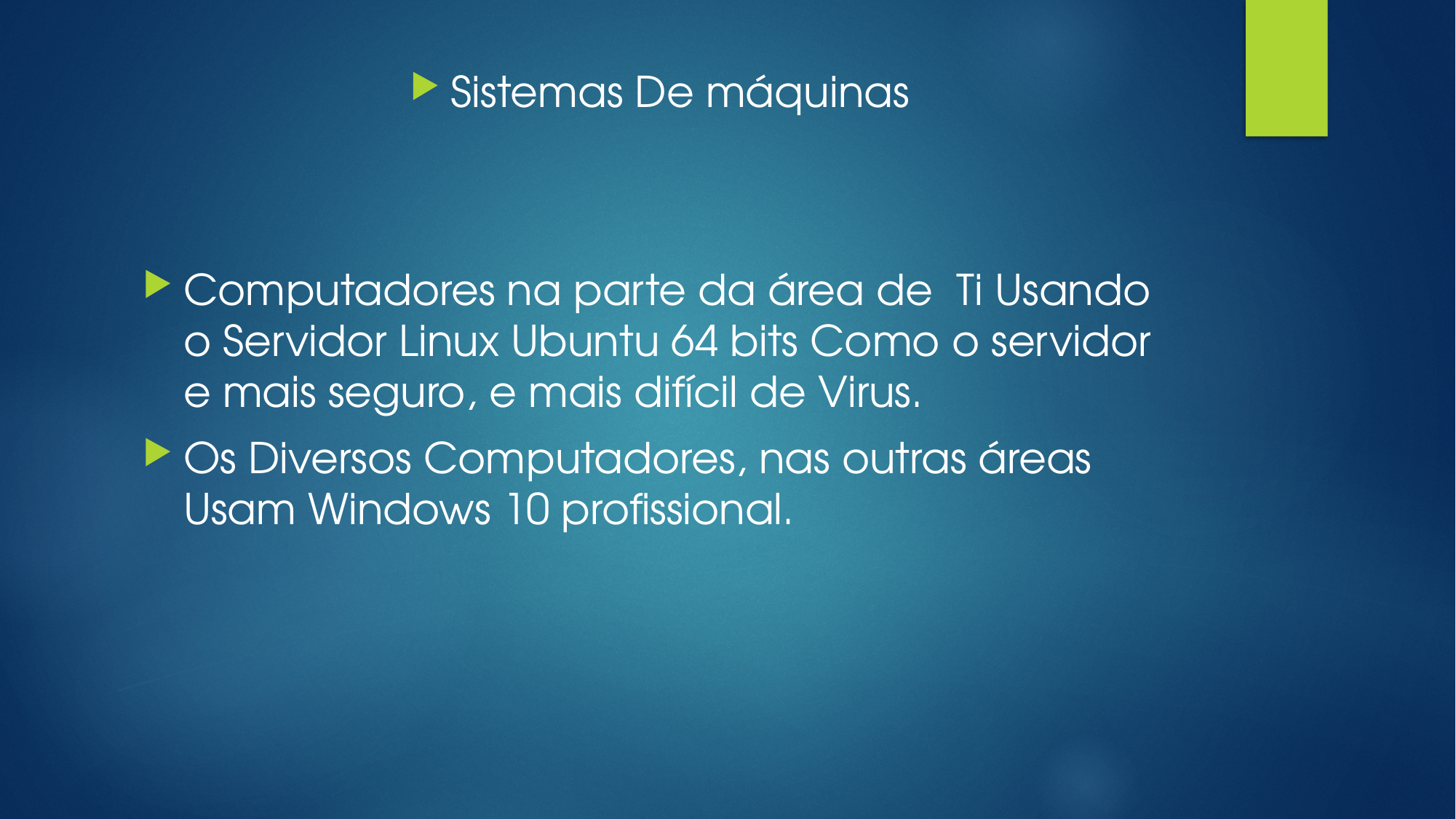

# Sistemas De máquinas

Computadores na parte da área de  Ti Usando o Servidor Linux Ubuntu 64 bits Como o servidor e mais seguro, e mais difícil de Virus.
Os Diversos Computadores, nas outras áreas  Usam Windows 10 profissional.